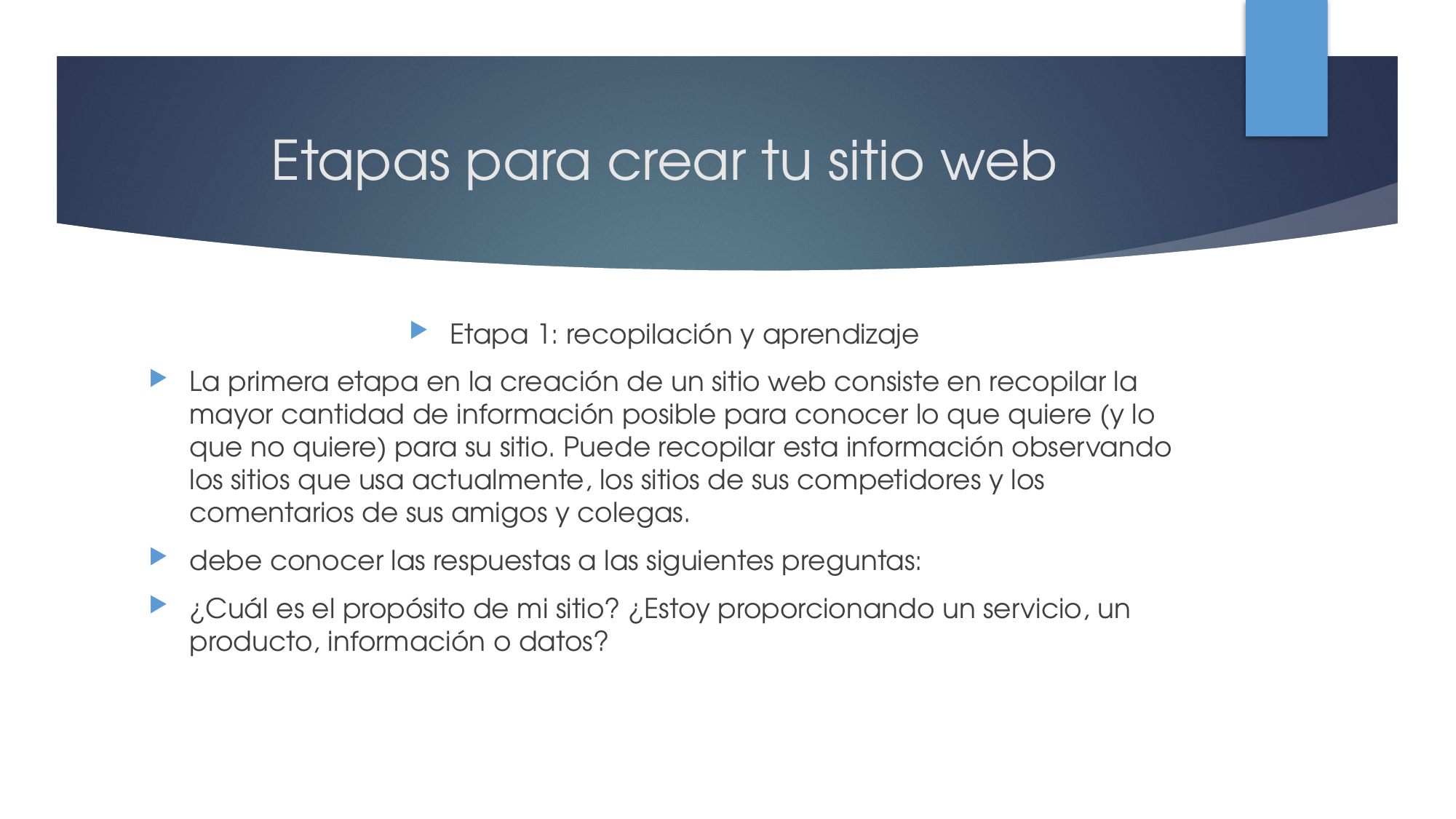

# Etapas para crear tu sitio web
Etapa 1: recopilación y aprendizaje
La primera etapa en la creación de un sitio web consiste en recopilar la mayor cantidad de información posible para conocer lo que quiere (y lo que no quiere) para su sitio. Puede recopilar esta información observando los sitios que usa actualmente, los sitios de sus competidores y los comentarios de sus amigos y colegas.
debe conocer las respuestas a las siguientes preguntas:
¿Cuál es el propósito de mi sitio? ¿Estoy proporcionando un servicio, un producto, información o datos?